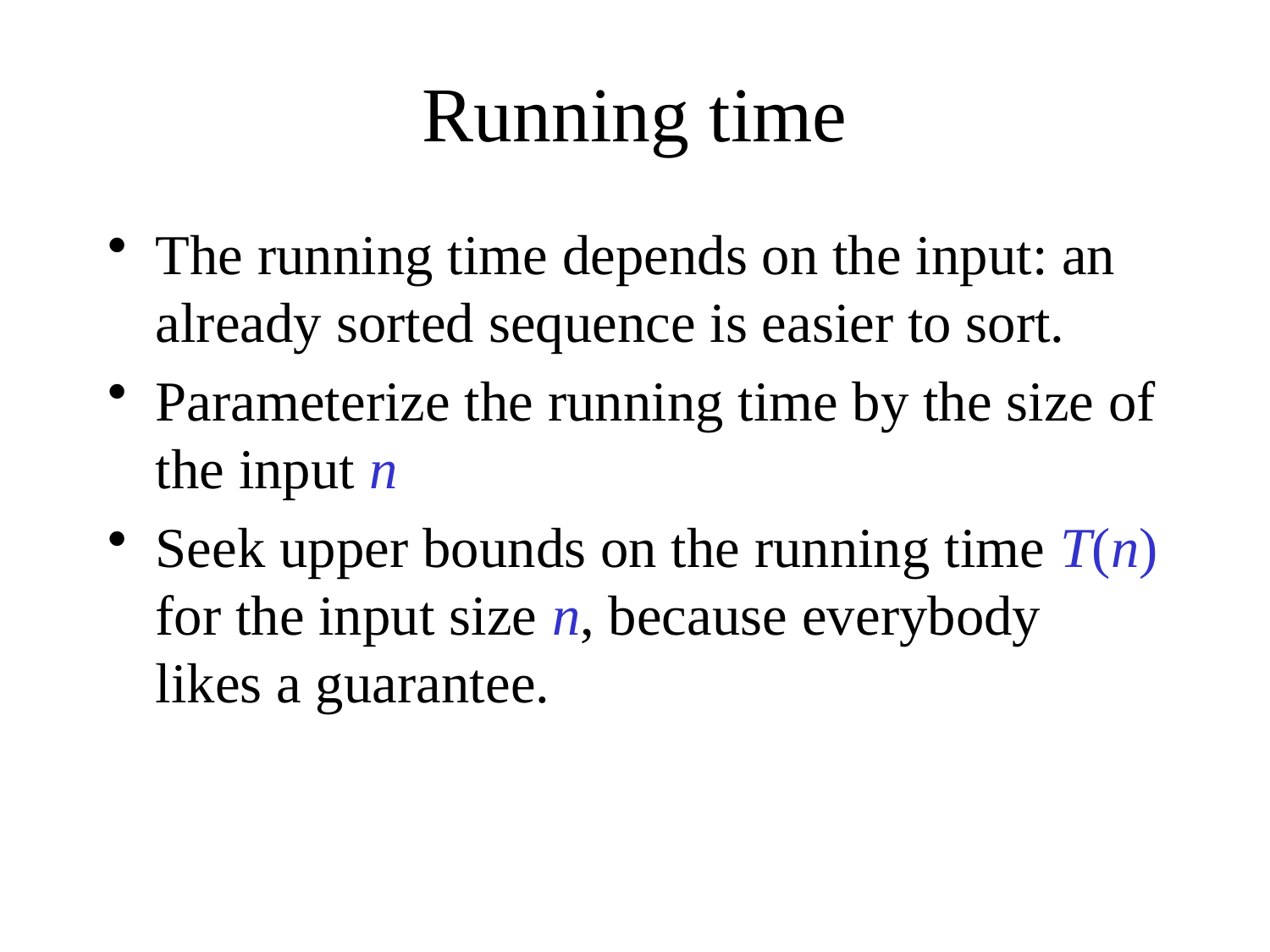

# Running time
The running time depends on the input: an already sorted sequence is easier to sort.
Parameterize the running time by the size of the input n
Seek upper bounds on the running time T(n) for the input size n, because everybody likes a guarantee.

13